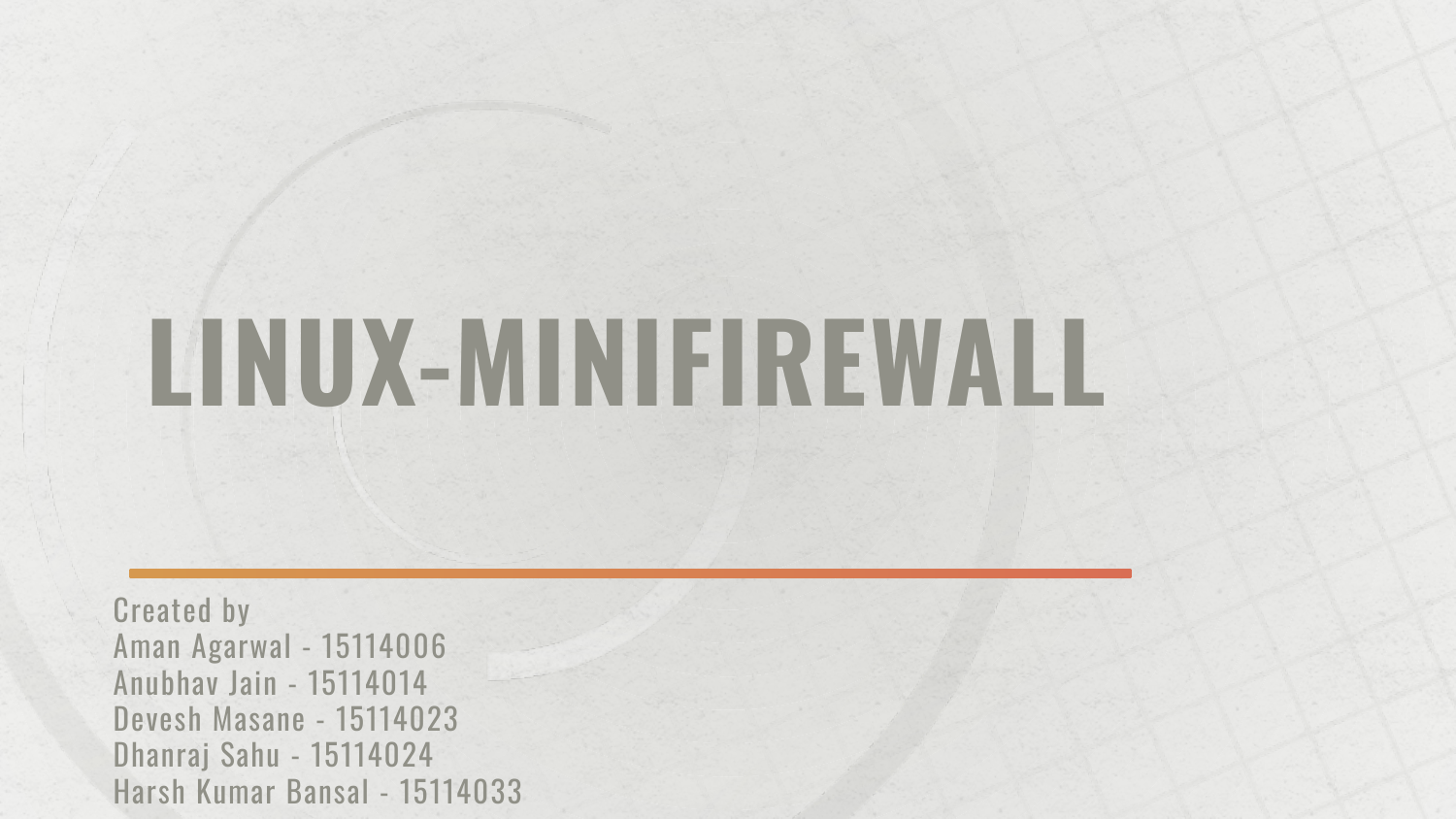

# Linux-minifirewall
Created by
Aman Agarwal - 15114006
Anubhav Jain - 15114014
Devesh Masane - 15114023
Dhanraj Sahu - 15114024
Harsh Kumar Bansal - 15114033